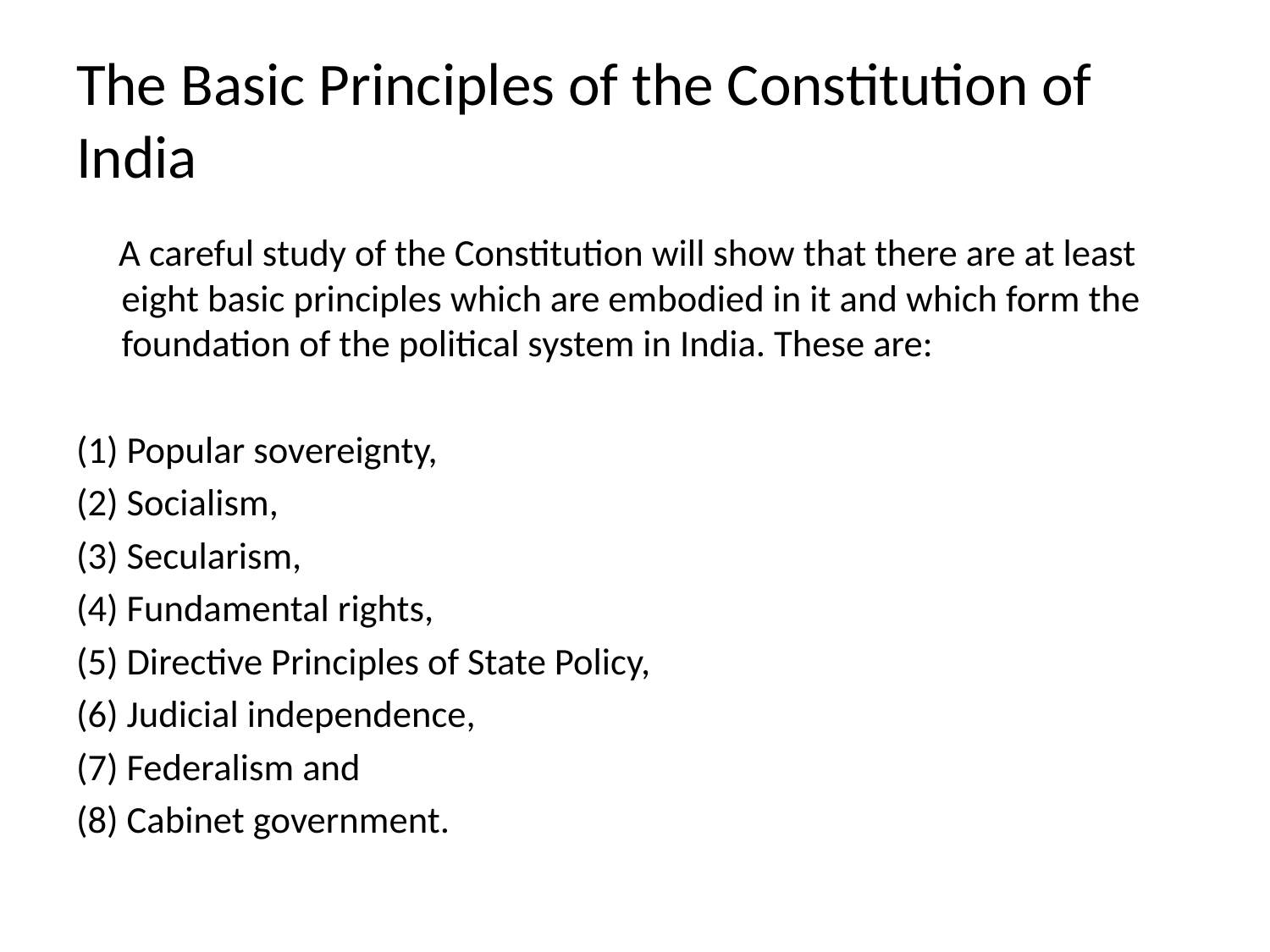

# The Basic Principles of the Constitution of India
     A careful study of the Constitution will show that there are at least eight basic principles which are embodied in it and which form the foundation of the political system in India. These are:

(1) Popular sovereignty,
(2) Socialism,
(3) Secularism,
(4) Fundamental rights,
(5) Directive Principles of State Policy,
(6) Judicial independence,
(7) Federalism and
(8) Cabinet government.